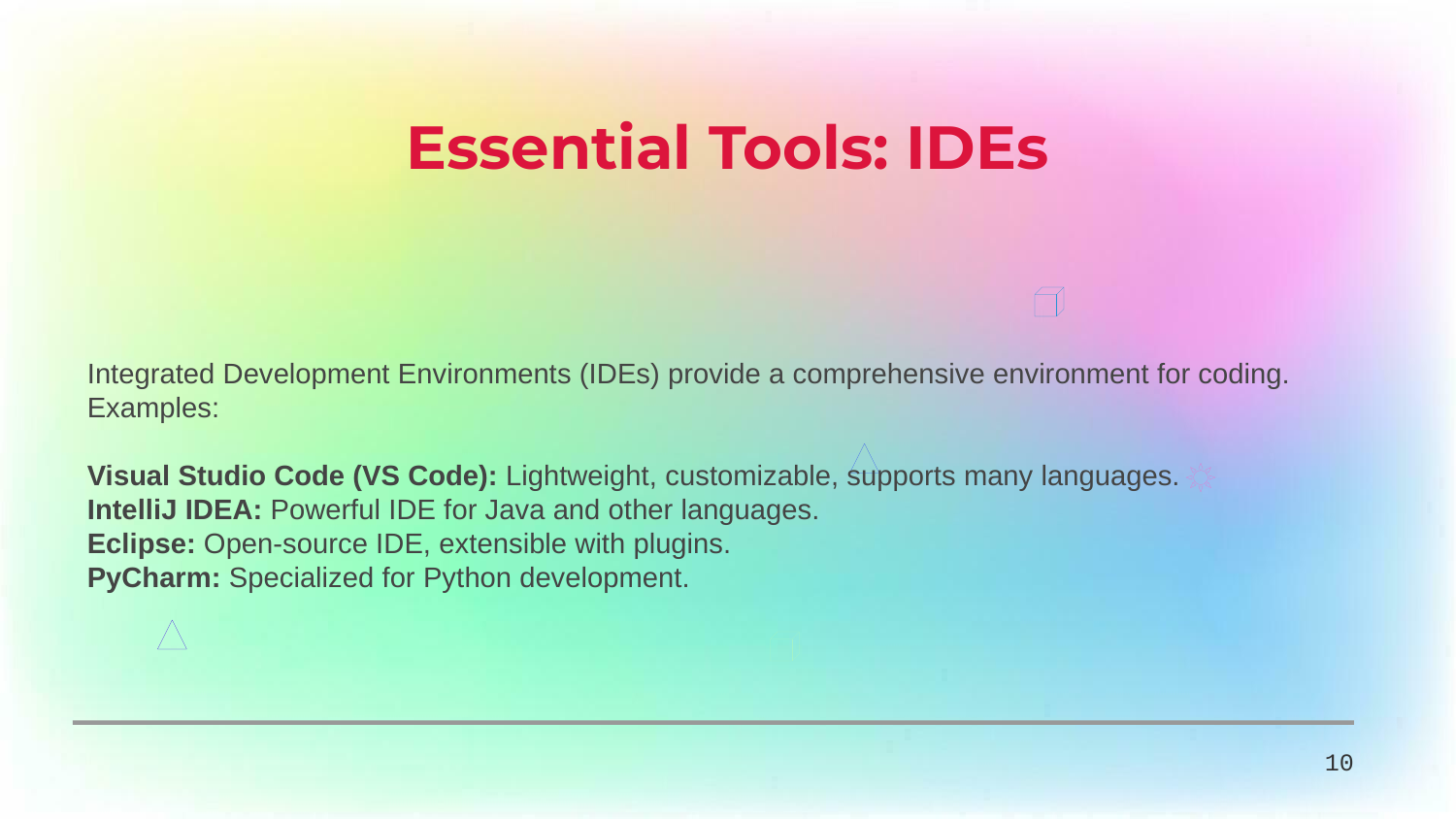

Essential Tools: IDEs
Integrated Development Environments (IDEs) provide a comprehensive environment for coding.
Examples:

Visual Studio Code (VS Code): Lightweight, customizable, supports many languages.
IntelliJ IDEA: Powerful IDE for Java and other languages.
Eclipse: Open-source IDE, extensible with plugins.
PyCharm: Specialized for Python development.

10